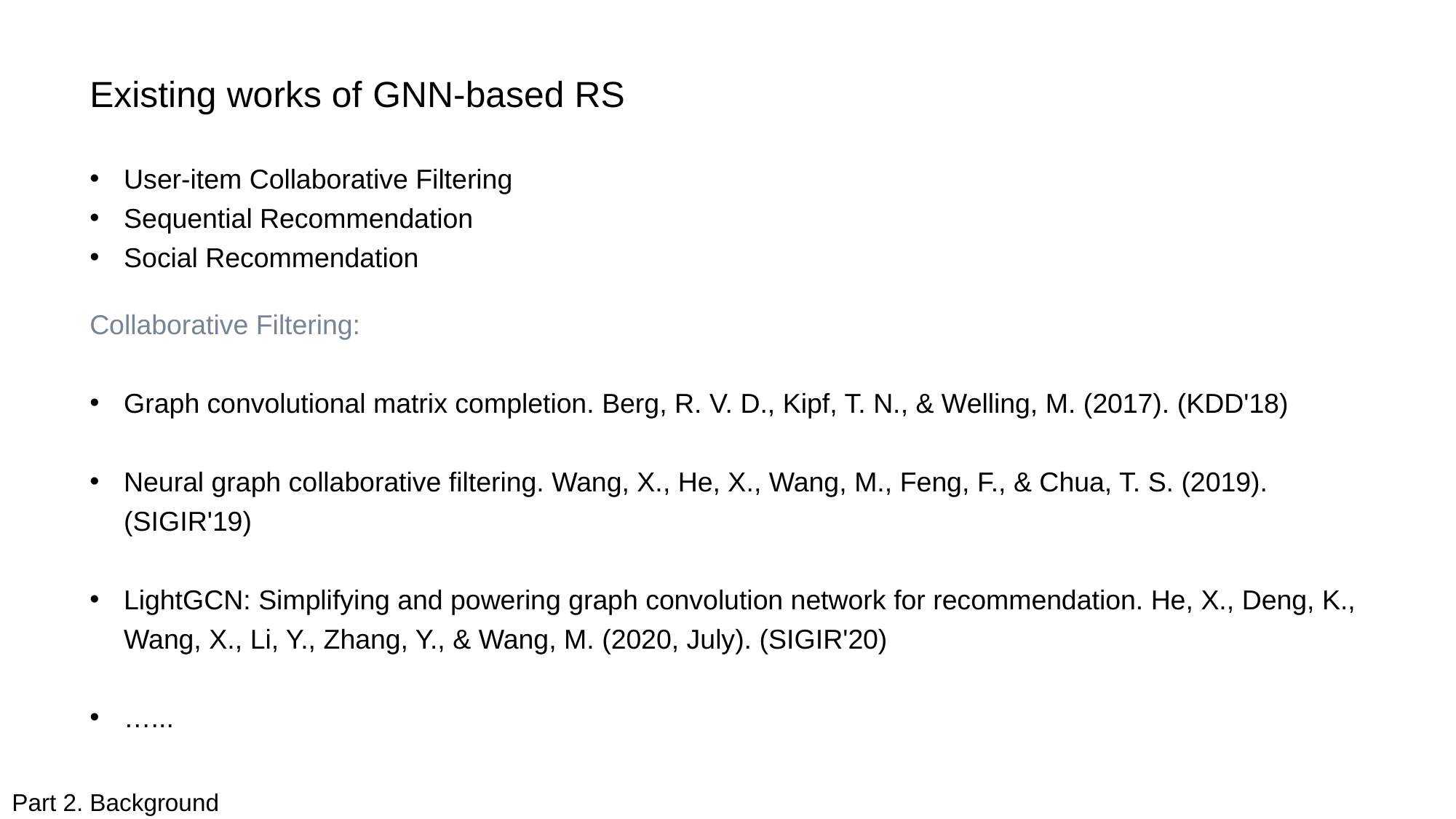

# Existing works of GNN-based RS
User-item Collaborative Filtering
Sequential Recommendation
Social Recommendation

Collaborative Filtering:

Graph convolutional matrix completion. Berg, R. V. D., Kipf, T. N., & Welling, M. (2017). (KDD'18)

Neural graph collaborative filtering. Wang, X., He, X., Wang, M., Feng, F., & Chua, T. S. (2019). (SIGIR'19)

LightGCN: Simplifying and powering graph convolution network for recommendation. He, X., Deng, K., Wang, X., Li, Y., Zhang, Y., & Wang, M. (2020, July). (SIGIR'20)

…...

Part 2. Background